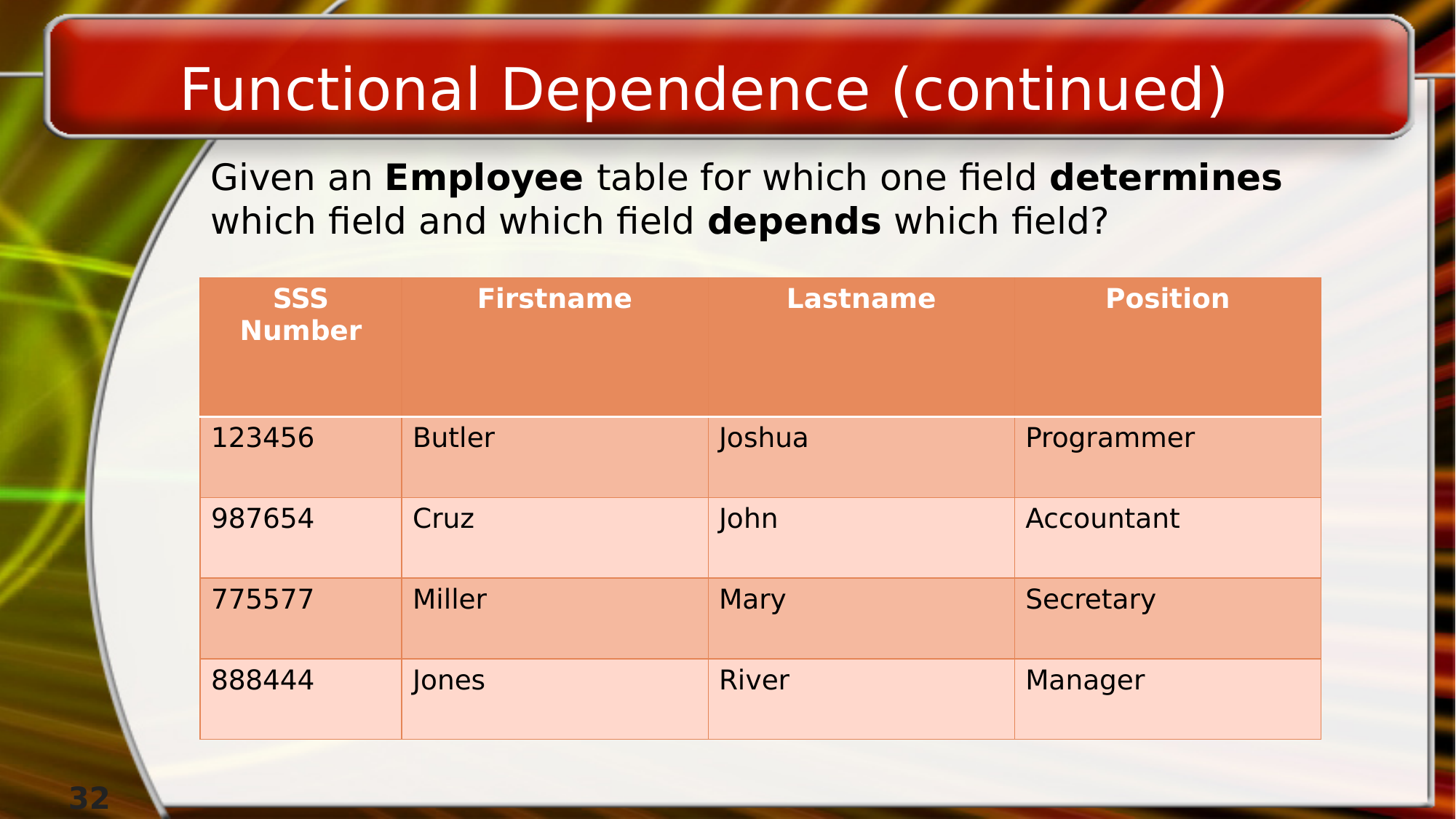

# Functional Dependence (continued)
Given an Employee table for which one field determines which field and which field depends which field?
| SSS Number | Firstname | Lastname | Position |
| --- | --- | --- | --- |
| 123456 | Butler | Joshua | Programmer |
| 987654 | Cruz | John | Accountant |
| 775577 | Miller | Mary | Secretary |
| 888444 | Jones | River | Manager |
32